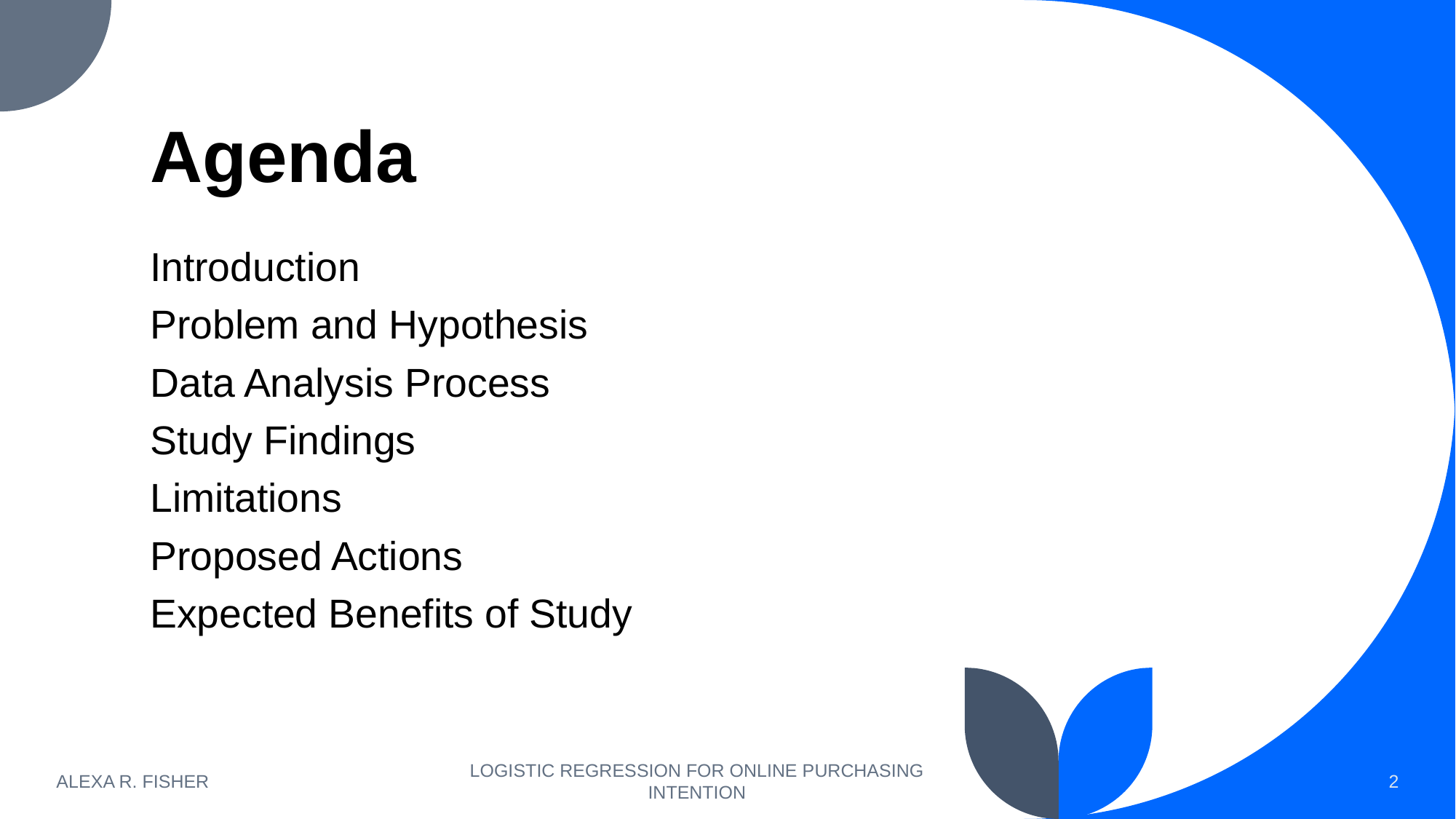

# Agenda
Introduction
Problem and Hypothesis
Data Analysis Process
Study Findings
Limitations
Proposed Actions
Expected Benefits of Study

ALEXA R. FISHER
LOGISTIC REGRESSION FOR ONLINE PURCHASING INTENTION
2